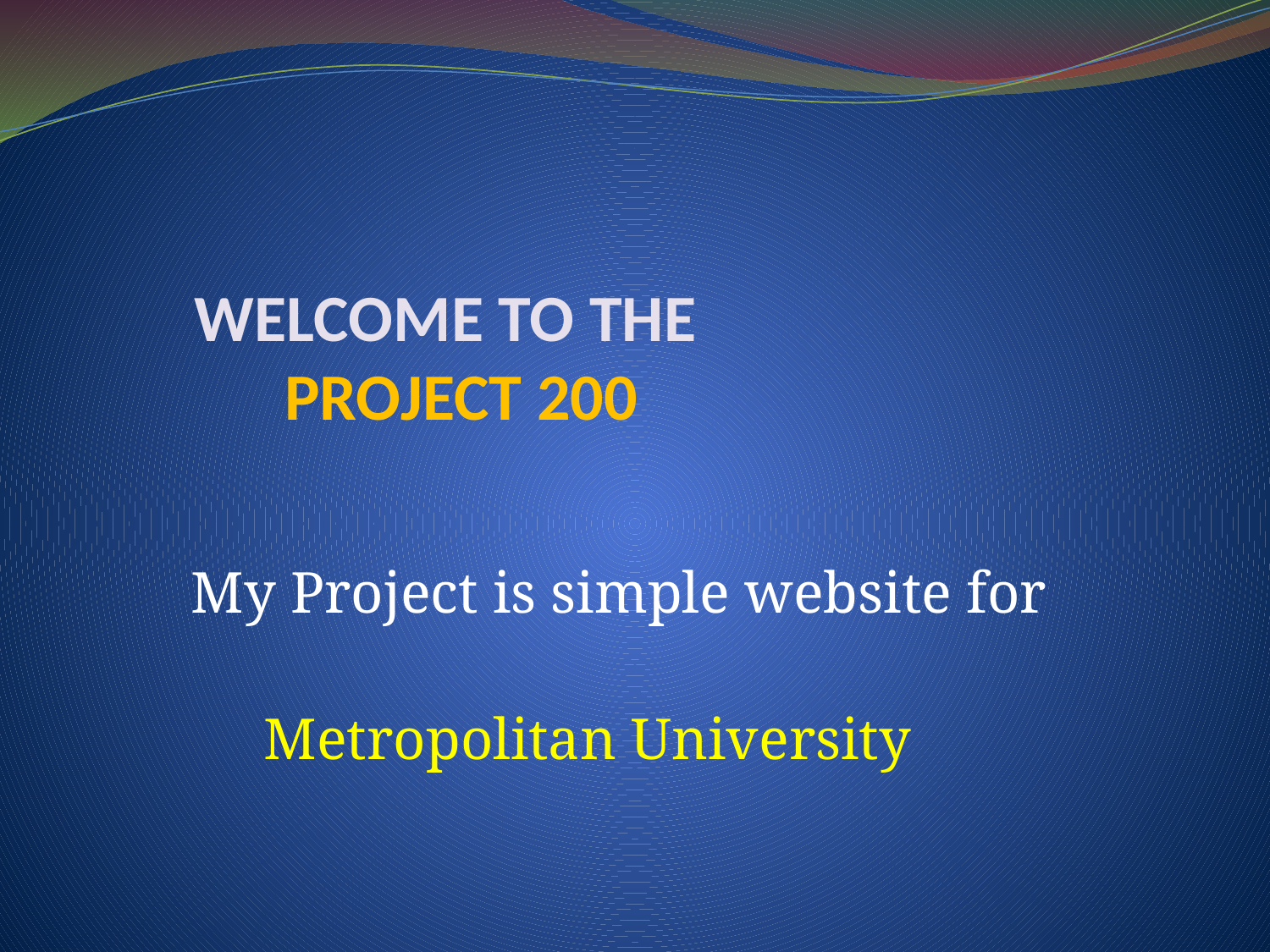

# WELCOME TO THE PROJECT 200
        My Project is simple website for
             Metropolitan University